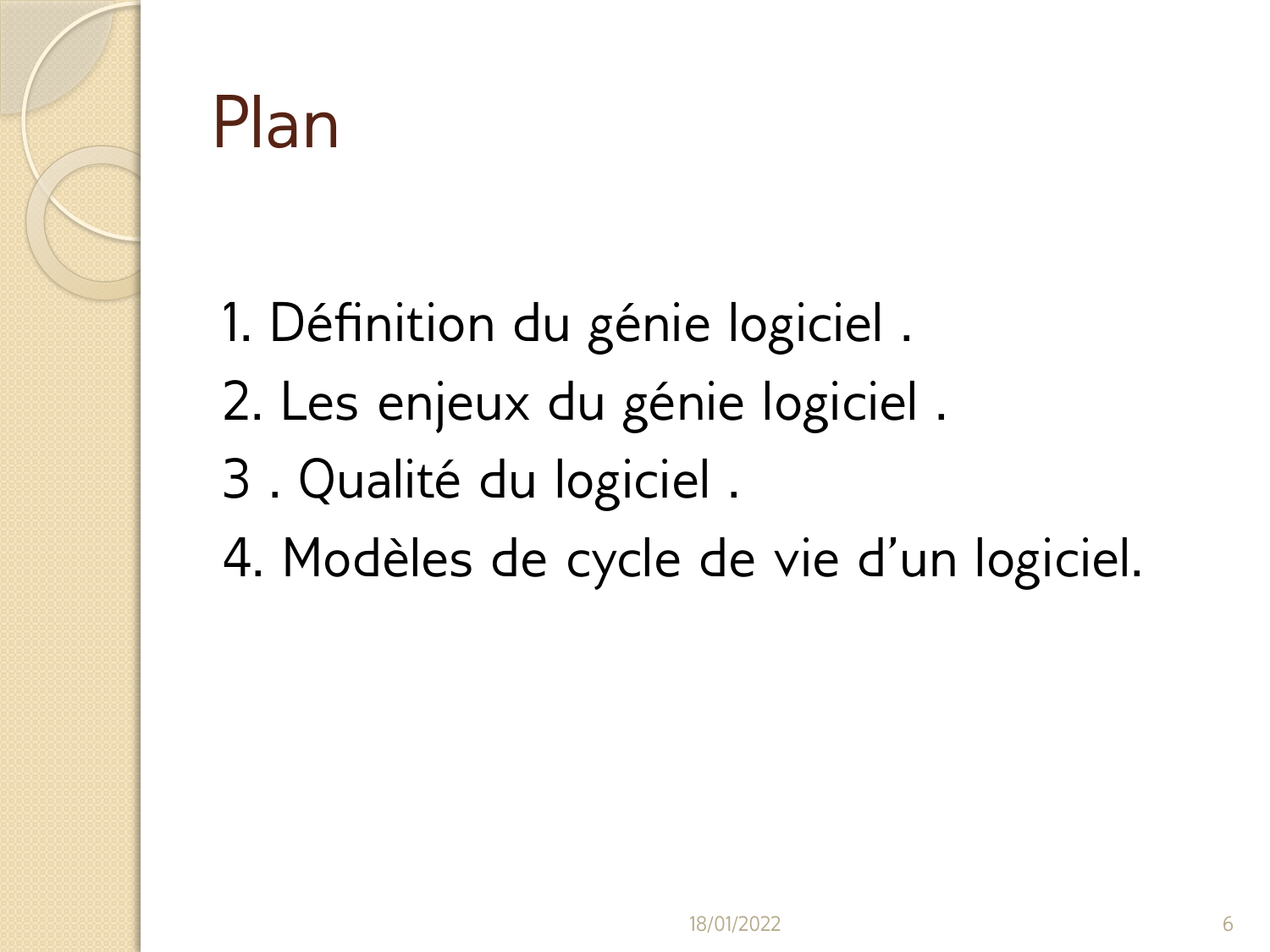

# Plan

1. Définition du génie logiciel .
2. Les enjeux du génie logiciel .
3 . Qualité du logiciel .
4. Modèles de cycle de vie d’un logiciel.
18/01/2022

6